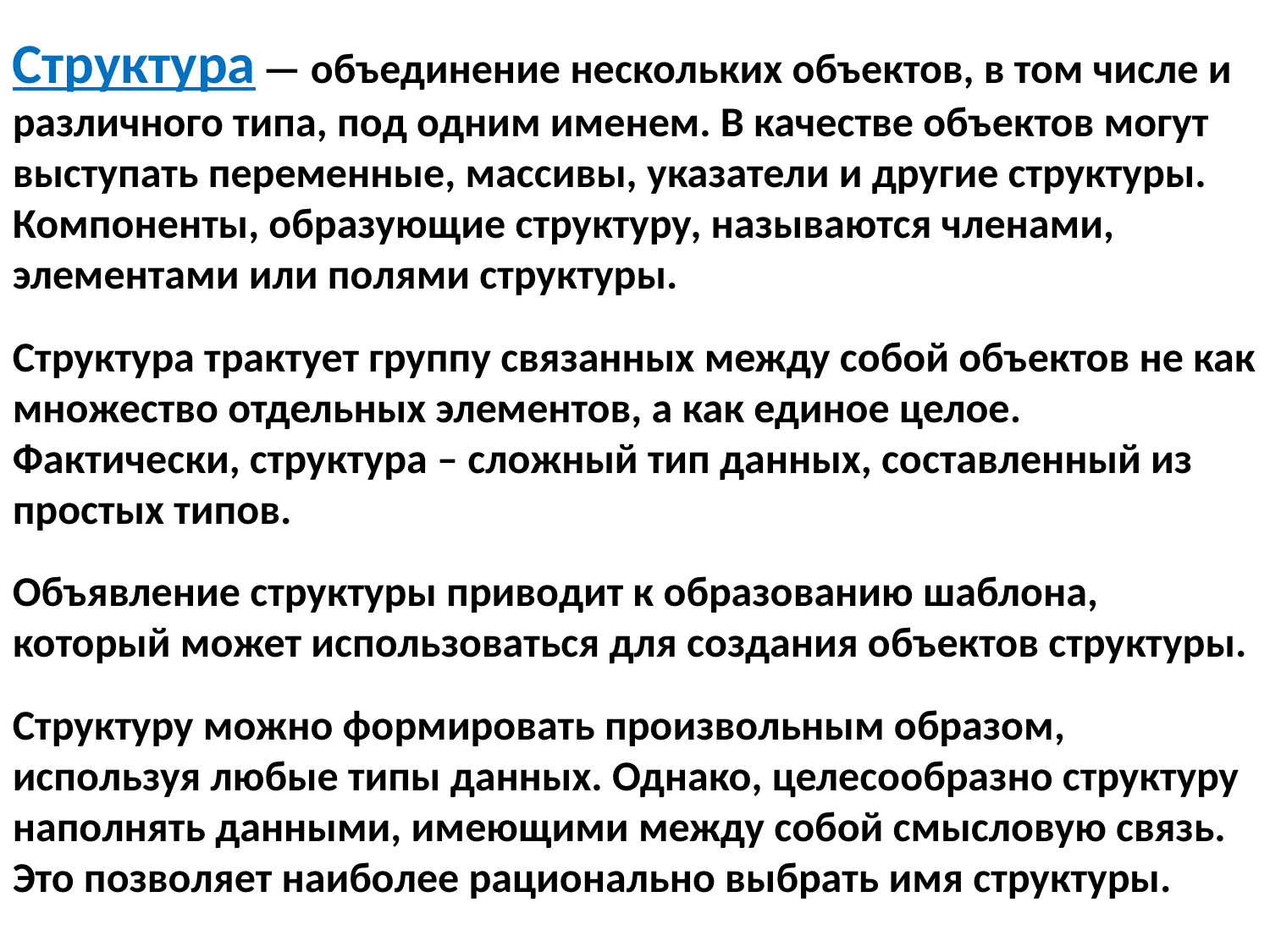

Структура — объединение нескольких объектов, в том числе и различного типа, под одним именем. В качестве объектов могут выступать переменные, массивы, указатели и другие структуры.
Компоненты, образующие структуру, называются членами, элементами или полями структуры.
Структура трактует группу связанных между собой объектов не как множество отдельных элементов, а как единое целое. Фактически, структура – сложный тип данных, составленный из простых типов.
Объявление структуры приводит к образованию шаблона, который может использоваться для создания объектов структуры.
Структуру можно формировать произвольным образом, используя любые типы данных. Однако, целесообразно структуру наполнять данными, имеющими между собой смысловую связь. Это позволяет наиболее рационально выбрать имя структуры.